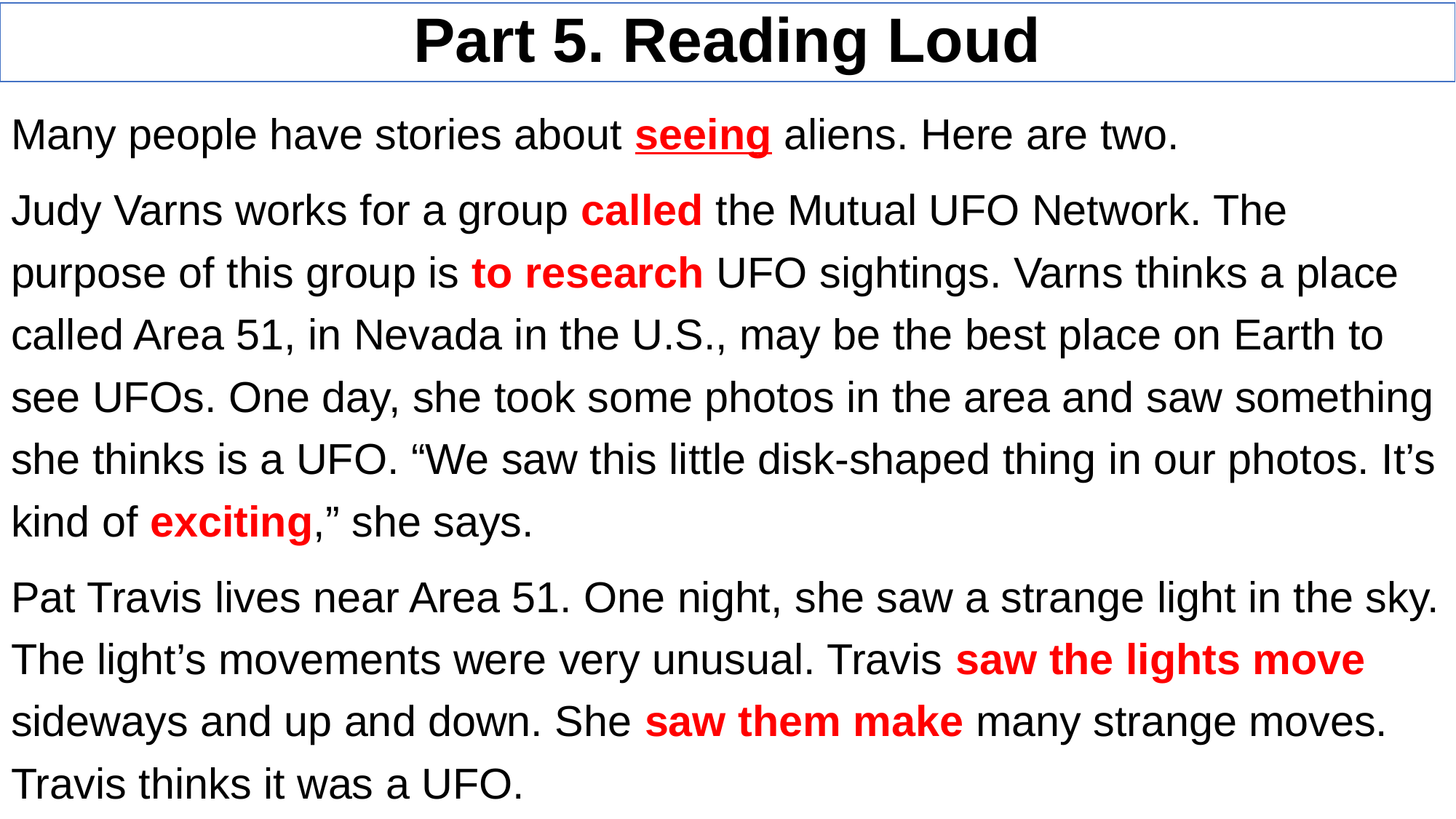

# Part 5. Reading Loud
Many people have stories about seeing aliens. Here are two.
Judy Varns works for a group called the Mutual UFO Network. The purpose of this group is to research UFO sightings. Varns thinks a place called Area 51, in Nevada in the U.S., may be the best place on Earth to see UFOs. One day, she took some photos in the area and saw something she thinks is a UFO. “We saw this little disk-shaped thing in our photos. It’s kind of exciting,” she says.
Pat Travis lives near Area 51. One night, she saw a strange light in the sky. The light’s movements were very unusual. Travis saw the lights move sideways and up and down. She saw them make many strange moves. Travis thinks it was a UFO.